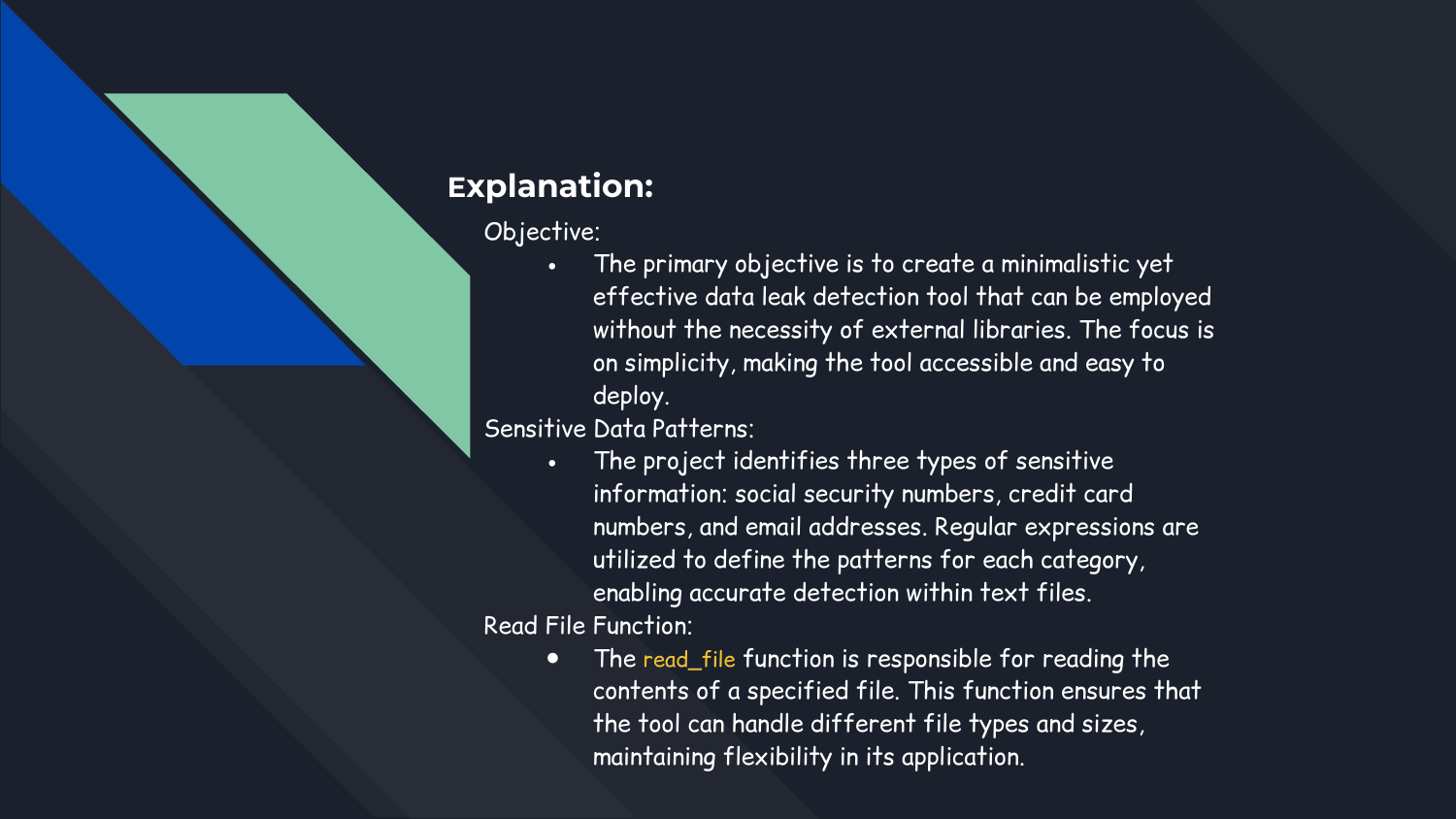

# Explanation:
Objective:
The primary objective is to create a minimalistic yet effective data leak detection tool that can be employed without the necessity of external libraries. The focus is on simplicity, making the tool accessible and easy to deploy.
Sensitive Data Patterns:
The project identifies three types of sensitive information: social security numbers, credit card numbers, and email addresses. Regular expressions are utilized to define the patterns for each category, enabling accurate detection within text files.
Read File Function:
The read_file function is responsible for reading the contents of a specified file. This function ensures that the tool can handle different file types and sizes, maintaining flexibility in its application.